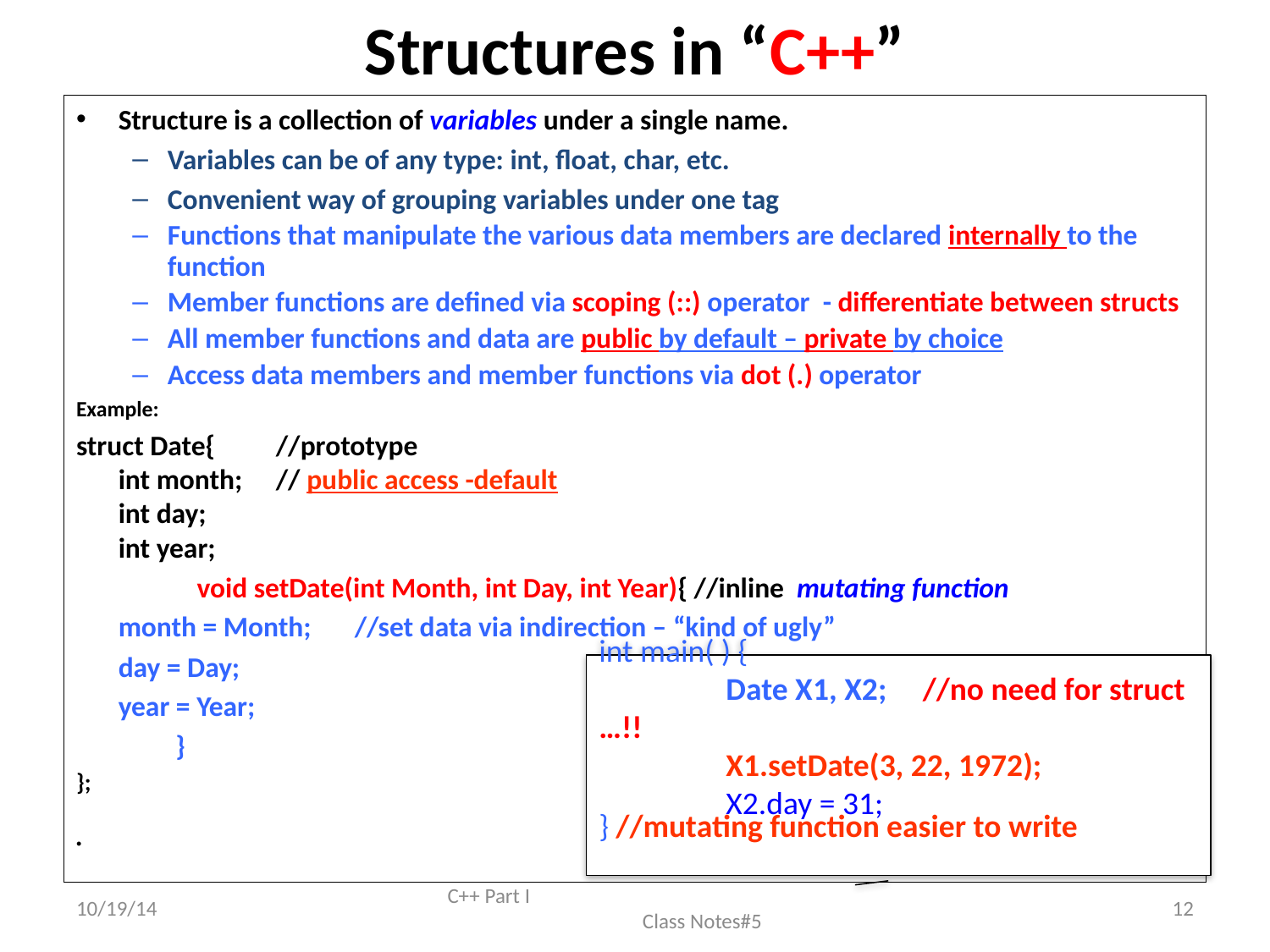

# Structures in “C++”
Structure is a collection of variables under a single name.
Variables can be of any type: int, float, char, etc.
Convenient way of grouping variables under one tag
Functions that manipulate the various data members are declared internally to the function
Member functions are defined via scoping (::) operator  - differentiate between structs
All member functions and data are public by default – private by choice
Access data members and member functions via dot (.) operator
Example:
struct Date{								//prototype
		int month;     				// public access -default
		int day;
		int year;
          	void setDate(int Month, int Day, int Year){ //inline  mutating function
			month = Month;		//set data via indirection – “kind of ugly”
			day = Day;
			year = Year;
	         }
};

int main( ) {
	Date X1, X2;     //no need for struct …!!
	X1.setDate(3, 22, 1972);
	X2.day = 31;
} //mutating function easier to write
	….

10/19/14
C++ Part I                                                                                         Class Notes#5
12